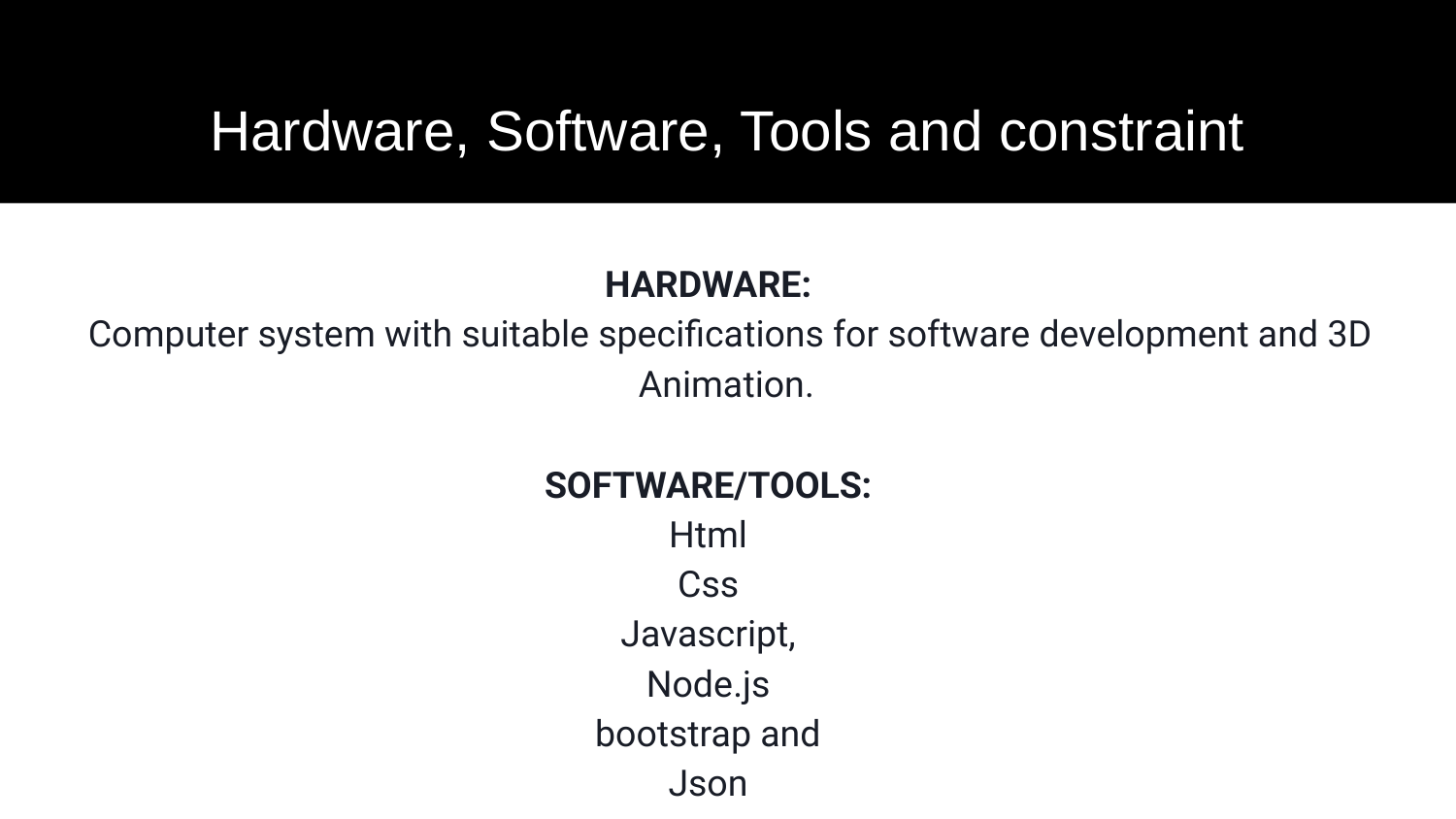

# Hardware, Software, Tools and constraint
HARDWARE:
     Computer system with suitable specifications for software development and 3D Animation.

SOFTWARE/TOOLS:
Html
Css
Javascript,
Node.js
bootstrap and
Json